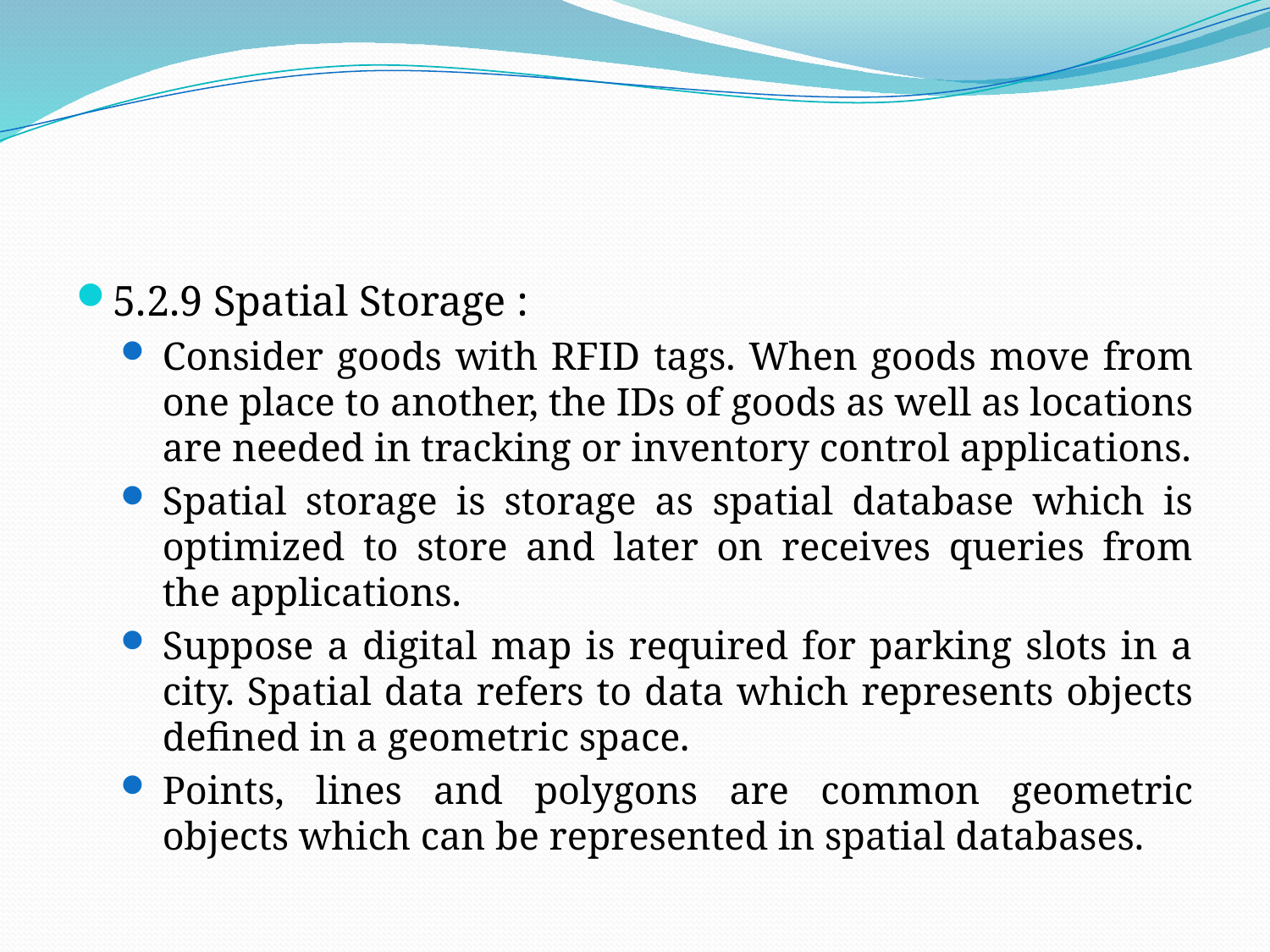

#
5.2.9 Spatial Storage :
Consider goods with RFID tags. When goods move from one place to another, the IDs of goods as well as locations are needed in tracking or inventory control applications.
Spatial storage is storage as spatial database which is optimized to store and later on receives queries from the applications.
Suppose a digital map is required for parking slots in a city. Spatial data refers to data which represents objects defined in a geometric space.
Points, lines and polygons are common geometric objects which can be represented in spatial databases.